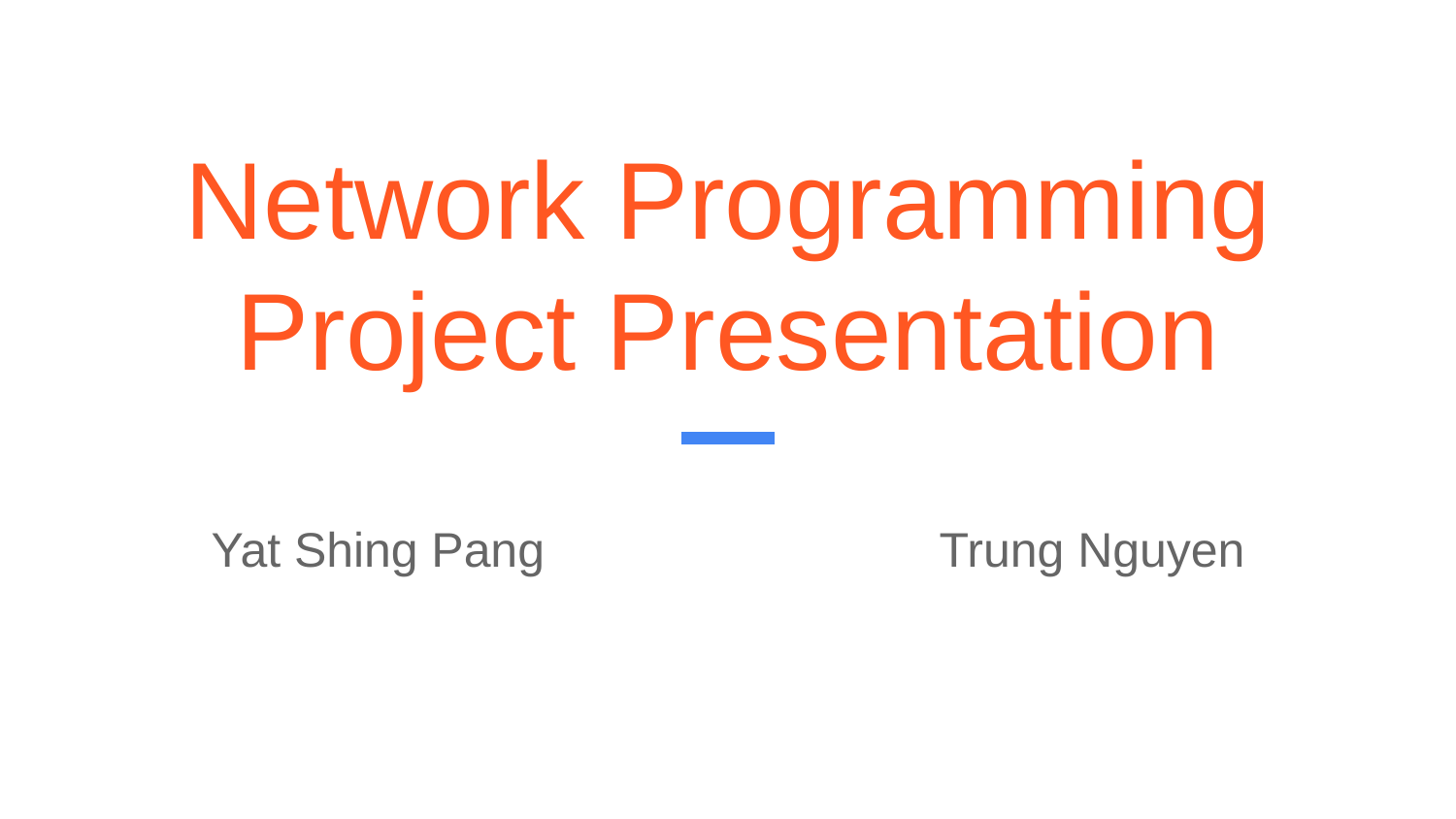

# Network Programming
Project Presentation
Yat Shing Pang			Trung Nguyen